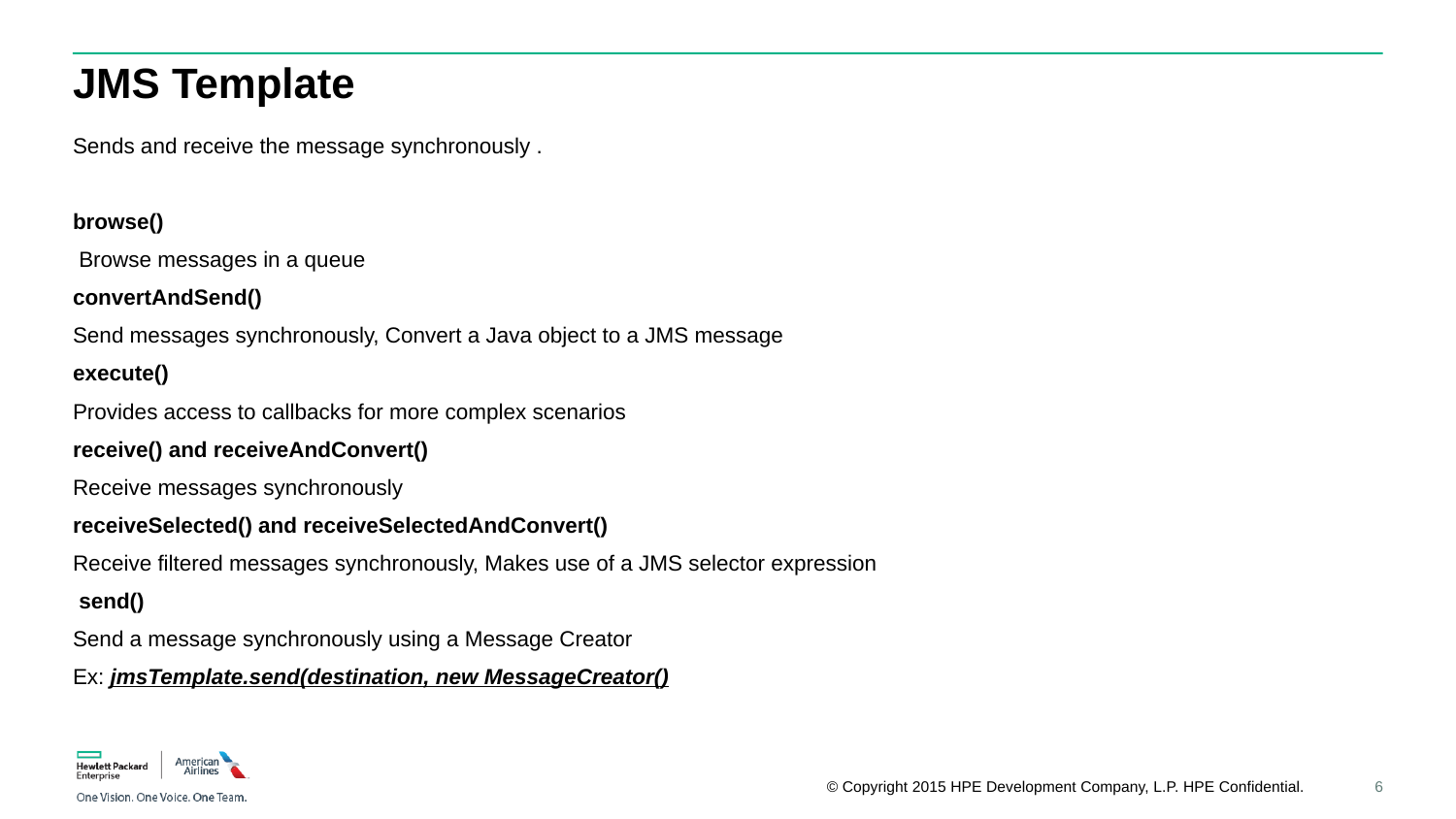

# JMS Template
Sends and receive the message synchronously .

browse()
 Browse messages in a queue
convertAndSend()
Send messages synchronously, Convert a Java object to a JMS message
execute()
Provides access to callbacks for more complex scenarios
receive() and receiveAndConvert()
Receive messages synchronously
receiveSelected() and receiveSelectedAndConvert()
Receive filtered messages synchronously, Makes use of a JMS selector expression
 send()
Send a message synchronously using a Message Creator
Ex: jmsTemplate.send(destination, new MessageCreator()

6